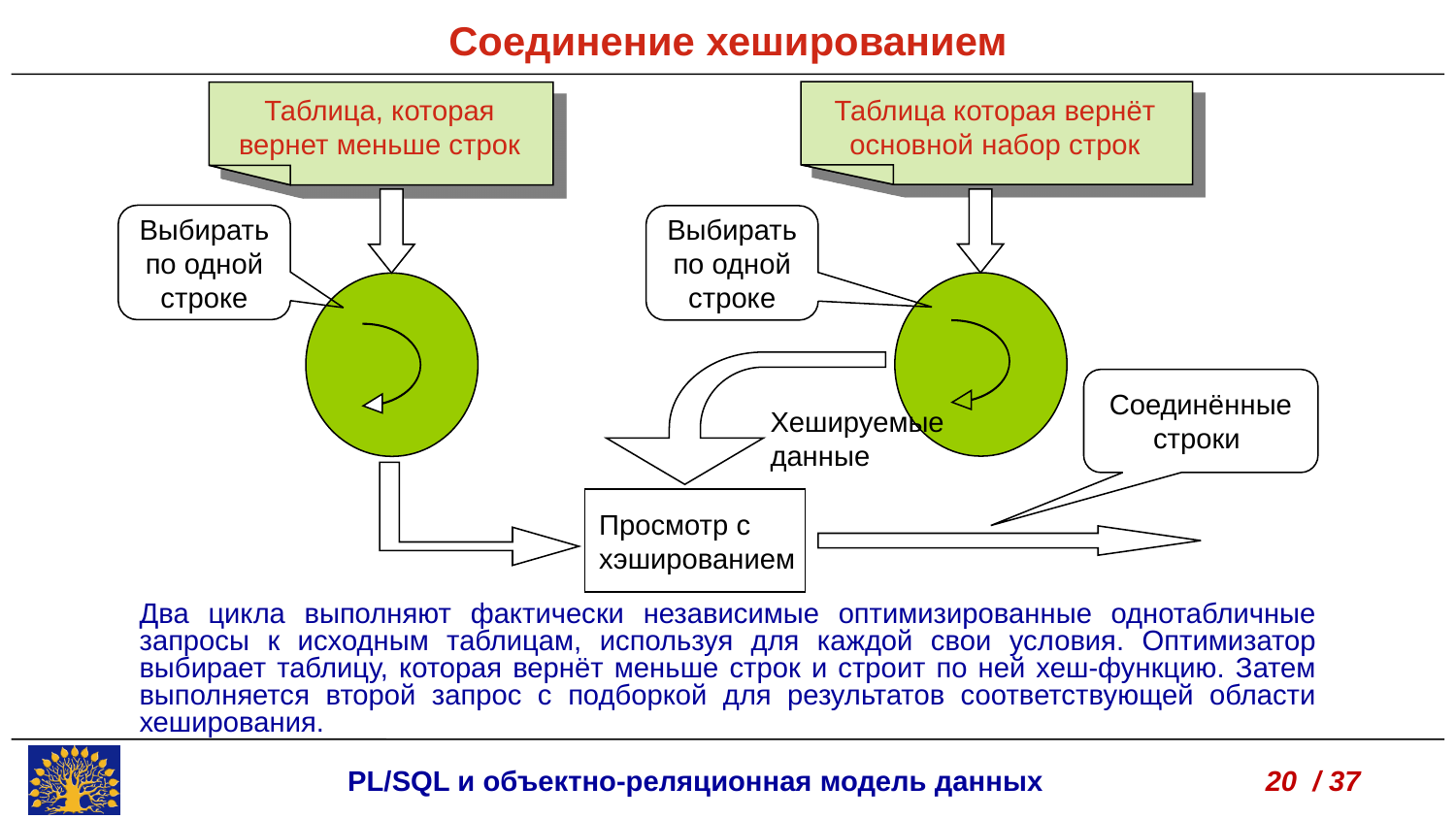

Соединение хешированием
Таблица которая вернёт основной набор строк
Таблица, которая вернет меньше строк

Выбирать по одной строке

Выбирать по одной строке

Соединённые строки
Хешируемые
данные

Просмотр с
хэшированием
Два цикла выполняют фактически независимые оптимизированные однотабличные запросы к исходным таблицам, используя для каждой свои условия. Оптимизатор выбирает таблицу, которая вернёт меньше строк и строит по ней хеш-функцию. Затем выполняется второй запрос с подборкой для результатов соответствующей области хеширования.